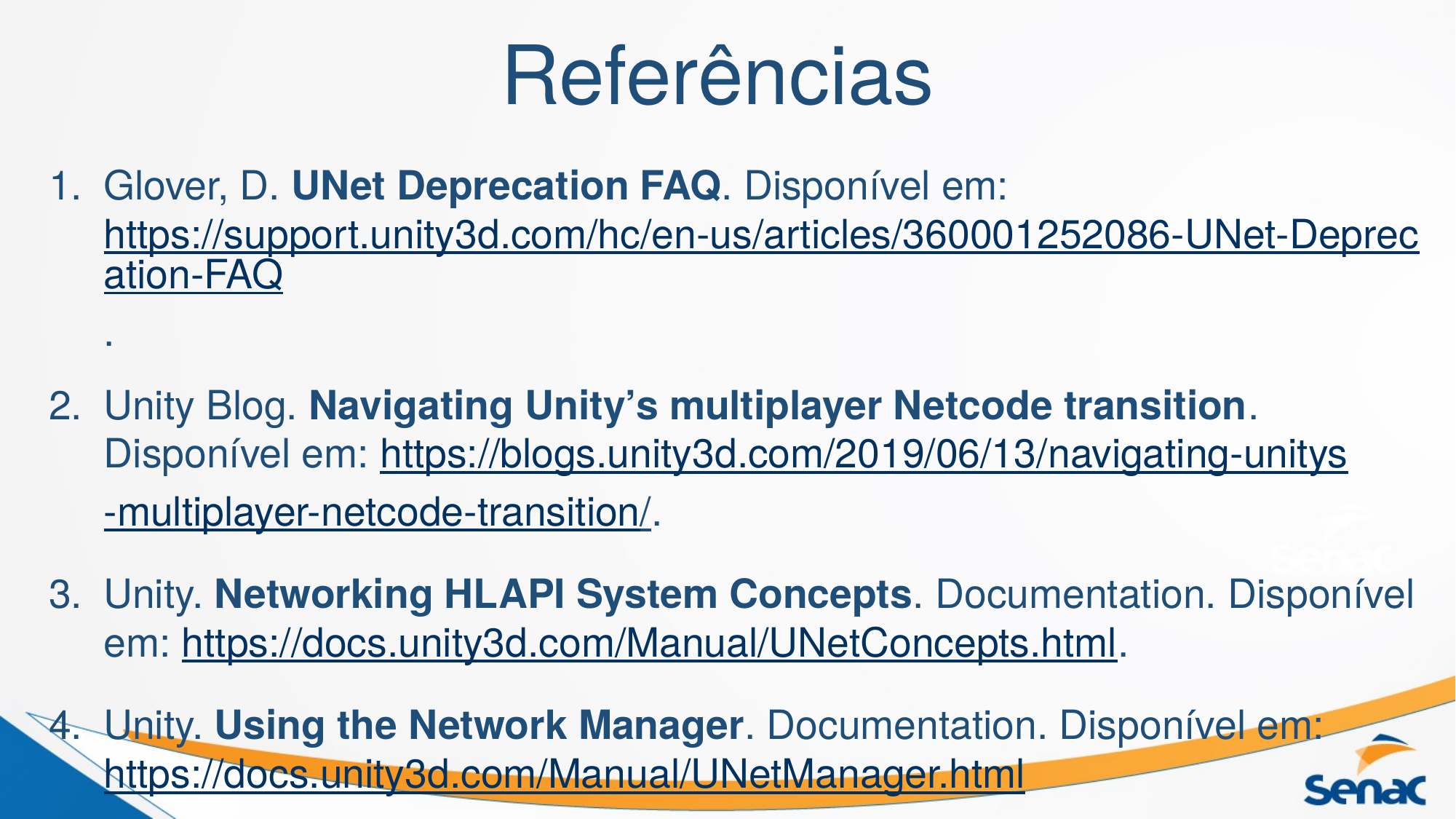

# Referências
Glover, D. UNet Deprecation FAQ. Disponível em: https://support.unity3d.com/hc/en-us/articles/360001252086-UNet-Deprecation-FAQ.
Unity Blog. Navigating Unity’s multiplayer Netcode transition. Disponível em: https://blogs.unity3d.com/2019/06/13/navigating-unitys-multiplayer-netcode-transition/.
Unity. Networking HLAPI System Concepts. Documentation. Disponível em: https://docs.unity3d.com/Manual/UNetConcepts.html.
Unity. Using the Network Manager. Documentation. Disponível em: https://docs.unity3d.com/Manual/UNetManager.html